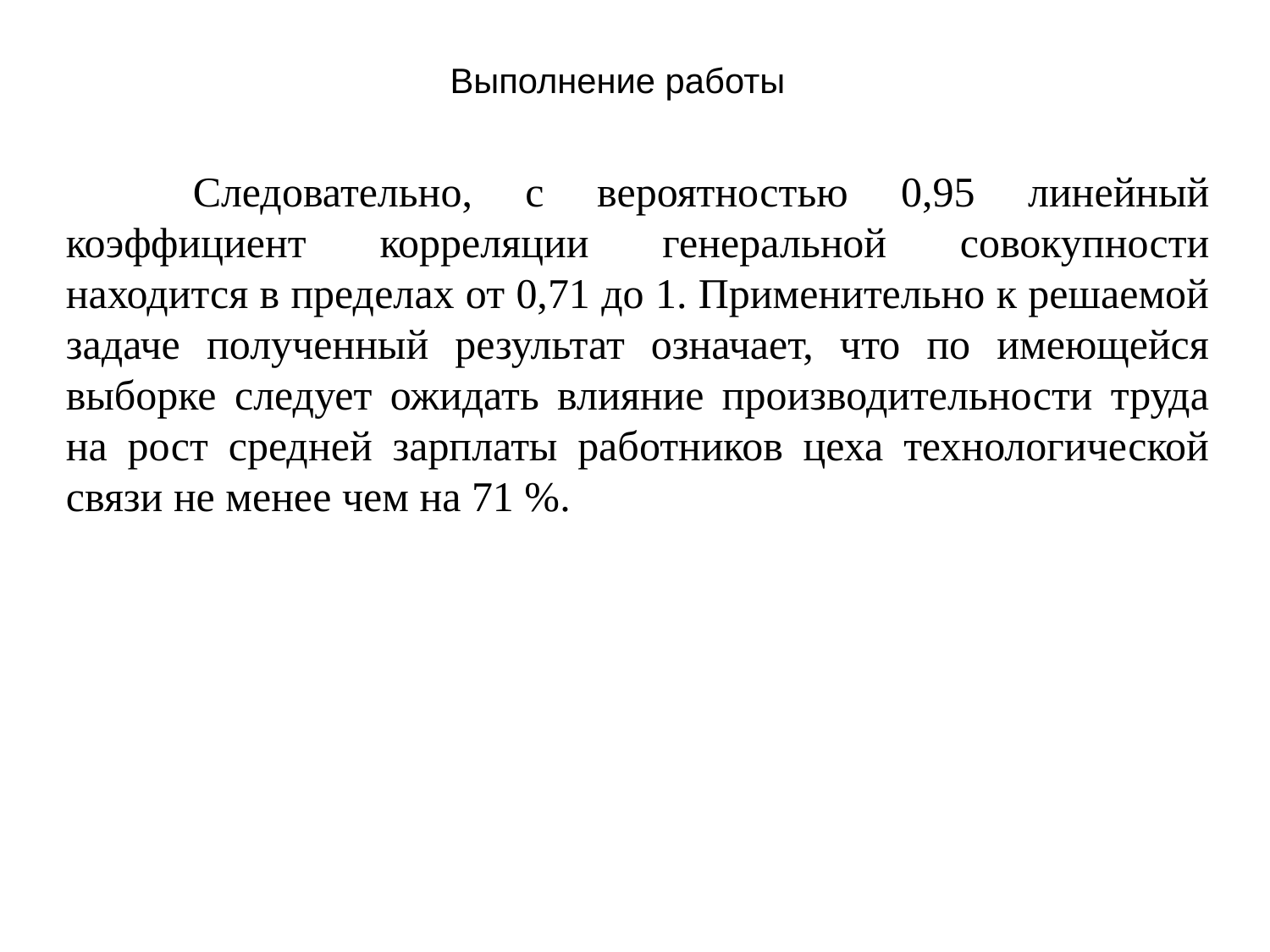

# Выполнение работы
	Следовательно, с вероятностью 0,95 линейный коэффициент корреляции генеральной совокупности находится в пределах от 0,71 до 1. Применительно к решаемой задаче полученный результат означает, что по имеющейся выборке следует ожидать влияние производительности труда на рост средней зарплаты работников цеха технологической связи не менее чем на 71 %.